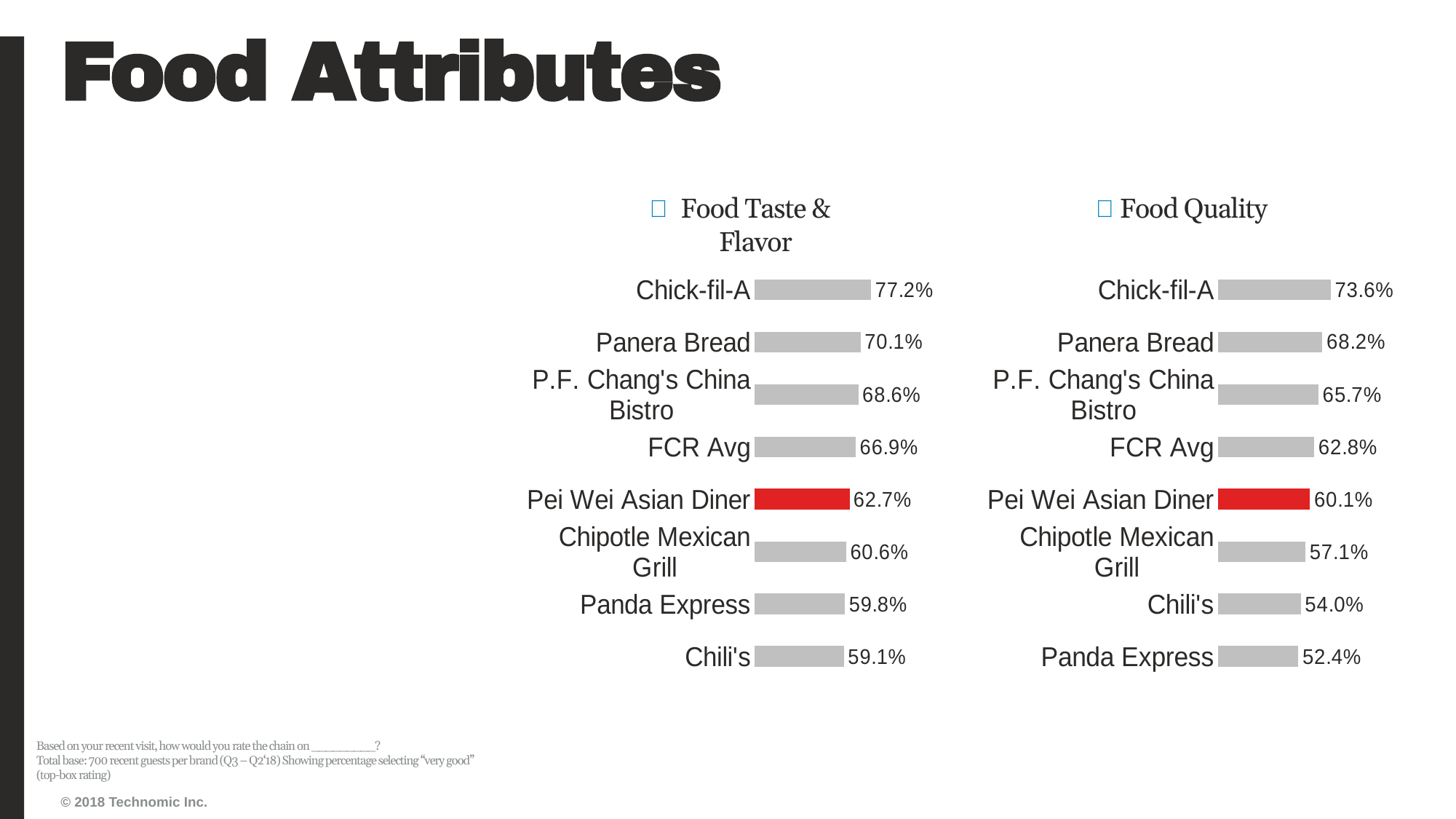

# Food Attributes
Food Taste & Flavor
Food Quality

### Chart

| Category | Series1 |
|---|---|
| Chili's | 0.5911047345767575 |
| Panda Express | 0.5982658959537572 |
| Chipotle Mexican Grill | 0.6064139941690962 |
| Pei Wei Asian Diner | 0.6273381294964029 |
| FCR Avg | 0.6689551518472145 |
| P.F. Chang's China Bistro | 0.6863309352517986 |
| Panera Bread | 0.7010159651669086 |
| Chick-fil-A | 0.7718023255813954 |

### Chart

| Category | Series1 |
|---|---|
| Panda Express | 0.5244956772334294 |
| Chili's | 0.5402298850574713 |
| Chipotle Mexican Grill | 0.5708029197080292 |
| Pei Wei Asian Diner | 0.6005747126436781 |
| FCR Avg | 0.6281943400690045 |
| P.F. Chang's China Bistro | 0.6566091954022989 |
| Panera Bread | 0.6816208393632417 |
| Chick-fil-A | 0.736231884057971 |
Based on your recent visit, how would you rate the chain on _________?                                           Total base: 700 recent guests per brand (Q3 – Q2‘18) Showing percentage selecting “very good” (top-box rating)